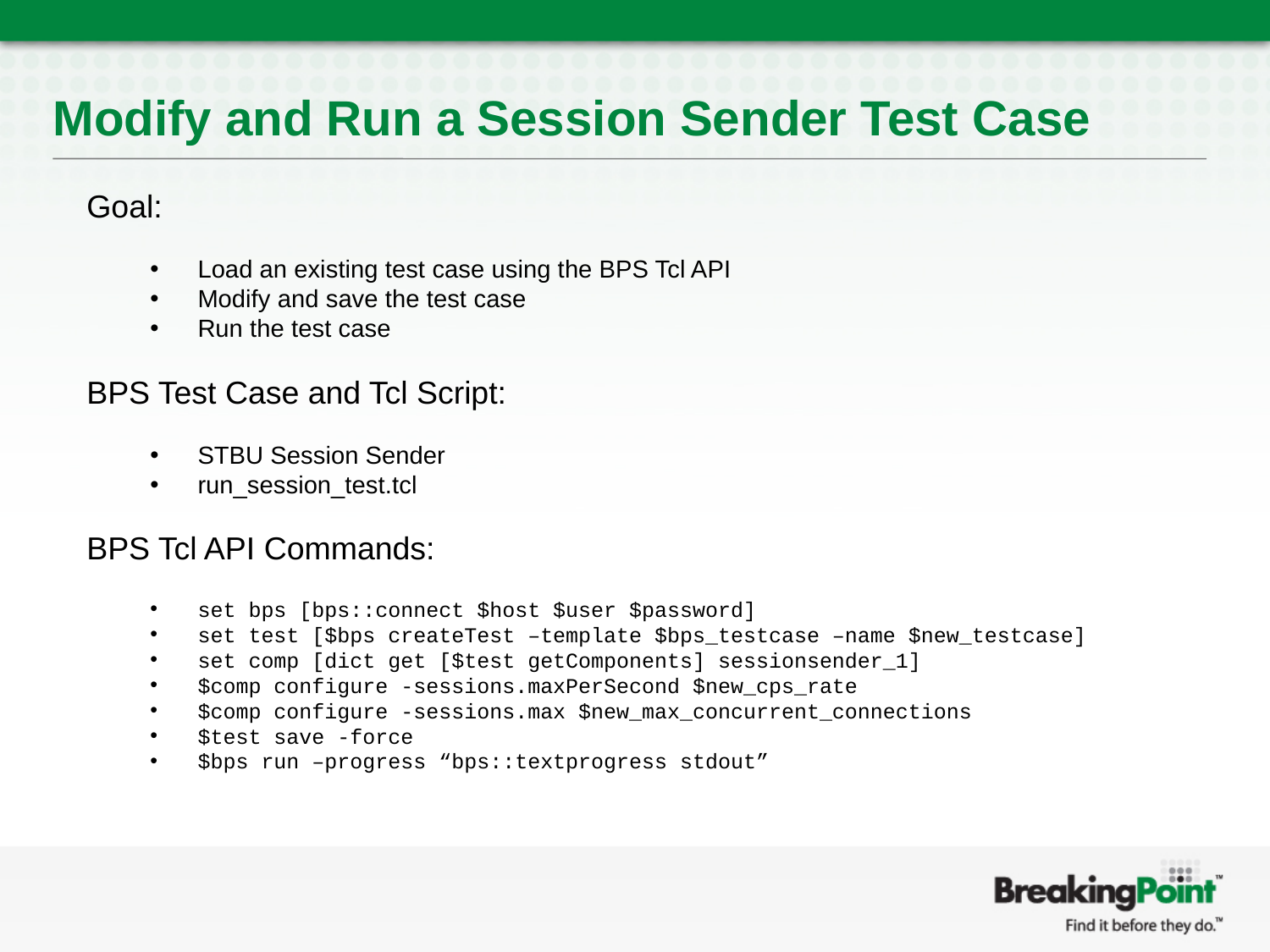

# Modify and Run a Session Sender Test Case
Goal:

Load an existing test case using the BPS Tcl API
Modify and save the test case
Run the test case

BPS Test Case and Tcl Script:

STBU Session Sender
run_session_test.tcl

BPS Tcl API Commands:

set bps [bps::connect $host $user $password]
set test [$bps createTest –template $bps_testcase –name $new_testcase]
set comp [dict get [$test getComponents] sessionsender_1]
$comp configure -sessions.maxPerSecond $new_cps_rate
$comp configure -sessions.max $new_max_concurrent_connections
$test save -force
$bps run –progress “bps::textprogress stdout”